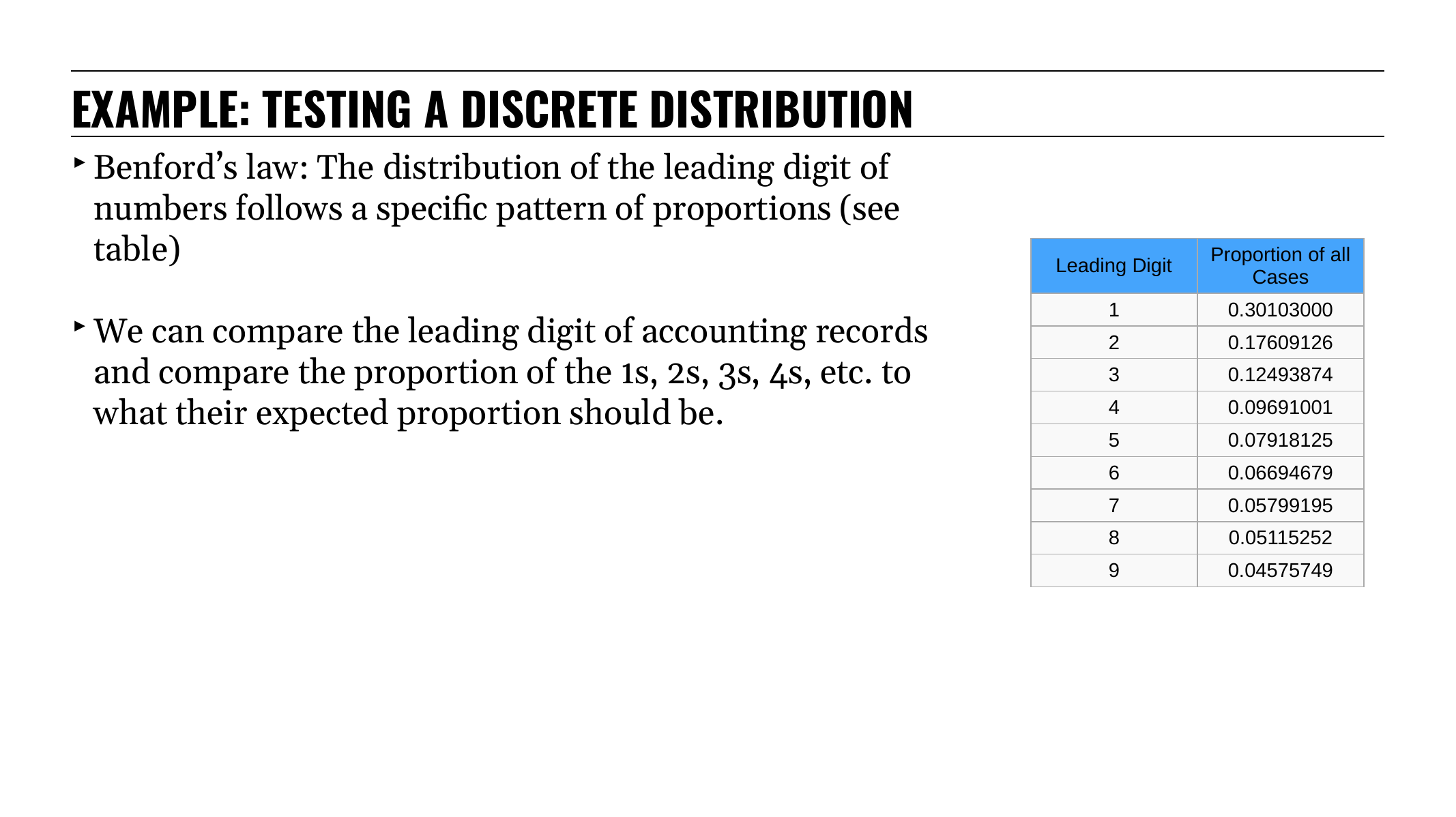

EXAMPLE: TESTING A DISCRETE DISTRIBUTION
Benford’s law: The distribution of the leading digit of numbers follows a specific pattern of proportions (see table)

We can compare the leading digit of accounting records and compare the proportion of the 1s, 2s, 3s, 4s, etc. to what their expected proportion should be.
| Leading Digit | Proportion of all Cases |
| --- | --- |
| 1 | 0.30103000 |
| 2 | 0.17609126 |
| 3 | 0.12493874 |
| 4 | 0.09691001 |
| 5 | 0.07918125 |
| 6 | 0.06694679 |
| 7 | 0.05799195 |
| 8 | 0.05115252 |
| 9 | 0.04575749 |